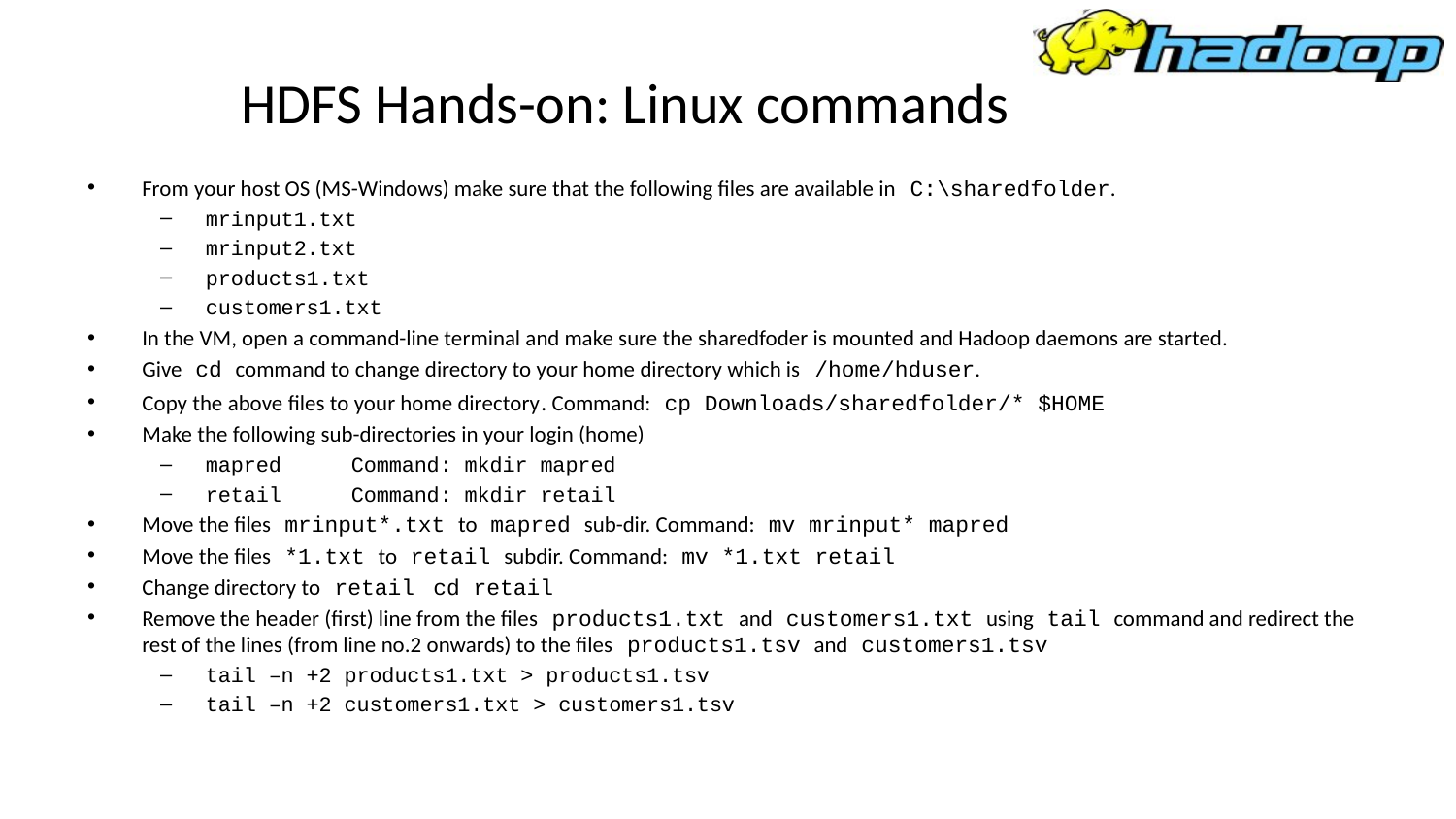

# HDFS Hands-on: Linux commands
From your host OS (MS-Windows) make sure that the following files are available in C:\sharedfolder.
mrinput1.txt
mrinput2.txt
products1.txt
customers1.txt
In the VM, open a command-line terminal and make sure the sharedfoder is mounted and Hadoop daemons are started.
Give cd command to change directory to your home directory which is /home/hduser.
Copy the above files to your home directory. Command: cp Downloads/sharedfolder/* $HOME
Make the following sub-directories in your login (home)
mapred 	Command: mkdir mapred
retail 	Command: mkdir retail
Move the files mrinput*.txt to mapred sub-dir. Command: mv mrinput* mapred
Move the files *1.txt to retail subdir. Command: mv *1.txt retail
Change directory to retail 	cd retail
Remove the header (first) line from the files products1.txt and customers1.txt using tail command and redirect the rest of the lines (from line no.2 onwards) to the files products1.tsv and customers1.tsv
tail –n +2 products1.txt > products1.tsv
tail –n +2 customers1.txt > customers1.tsv